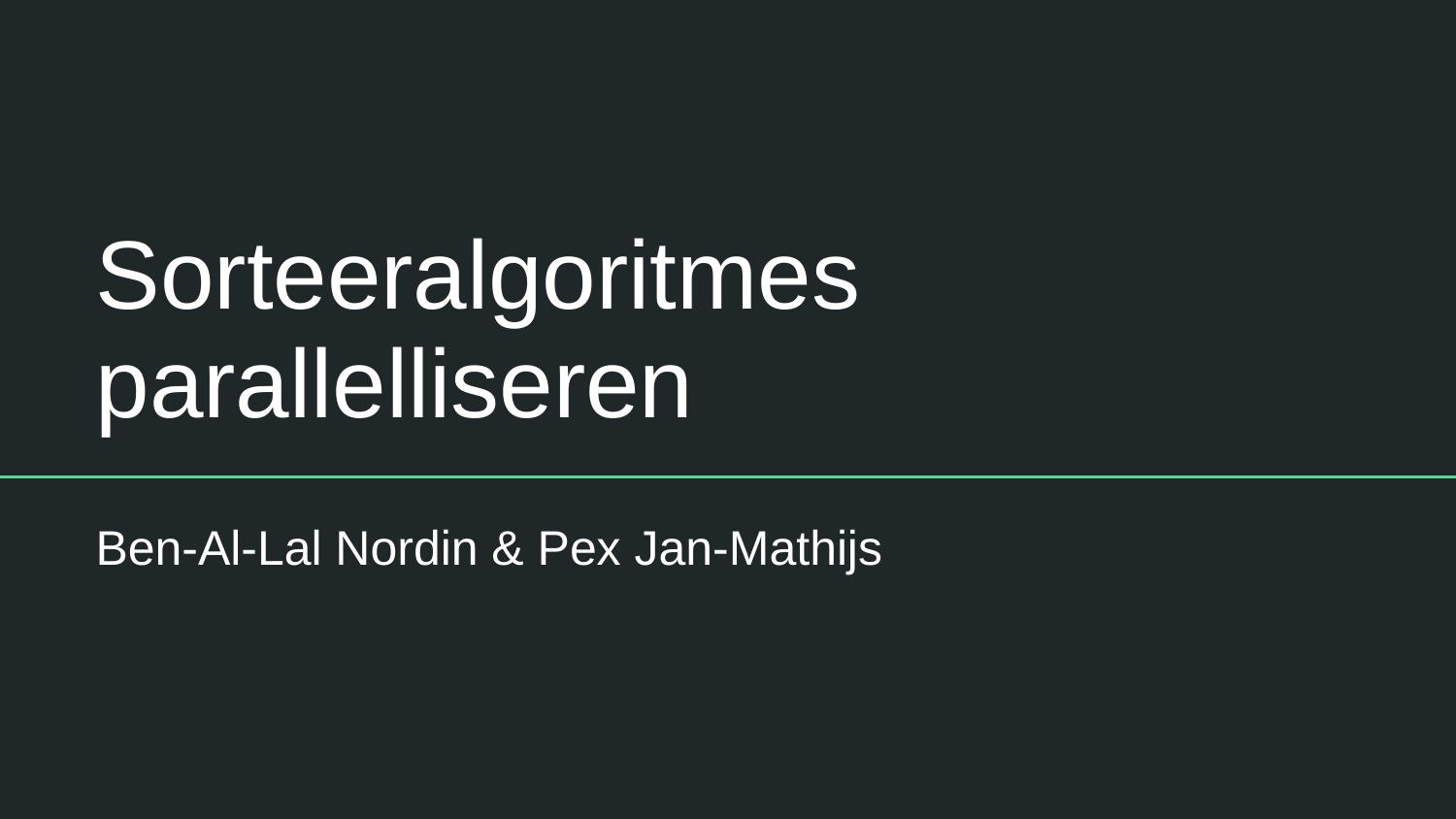

# Sorteeralgoritmes parallelliseren
Ben-Al-Lal Nordin & Pex Jan-Mathijs